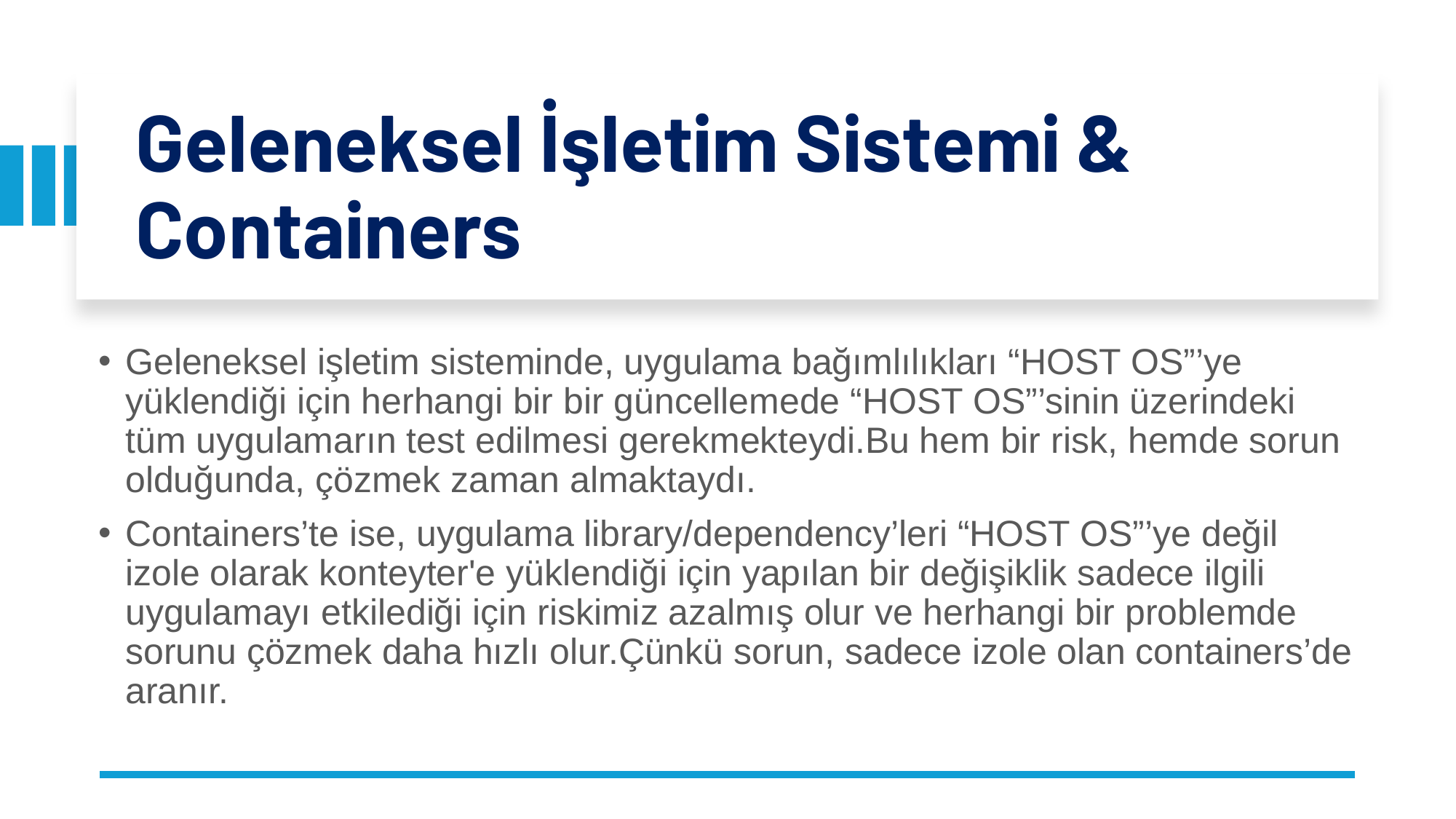

# Geleneksel İşletim Sistemi & Containers

Geleneksel işletim sisteminde, uygulama bağımlılıkları “HOST OS”’ye yüklendiği için herhangi bir bir güncellemede “HOST OS”’sinin üzerindeki tüm uygulamarın test edilmesi gerekmekteydi.Bu hem bir risk, hemde sorun olduğunda, çözmek zaman almaktaydı.
Containers’te ise, uygulama library/dependency’leri “HOST OS”’ye değil izole olarak konteyter'e yüklendiği için yapılan bir değişiklik sadece ilgili uygulamayı etkilediği için riskimiz azalmış olur ve herhangi bir problemde sorunu çözmek daha hızlı olur.Çünkü sorun, sadece izole olan containers’de aranır.